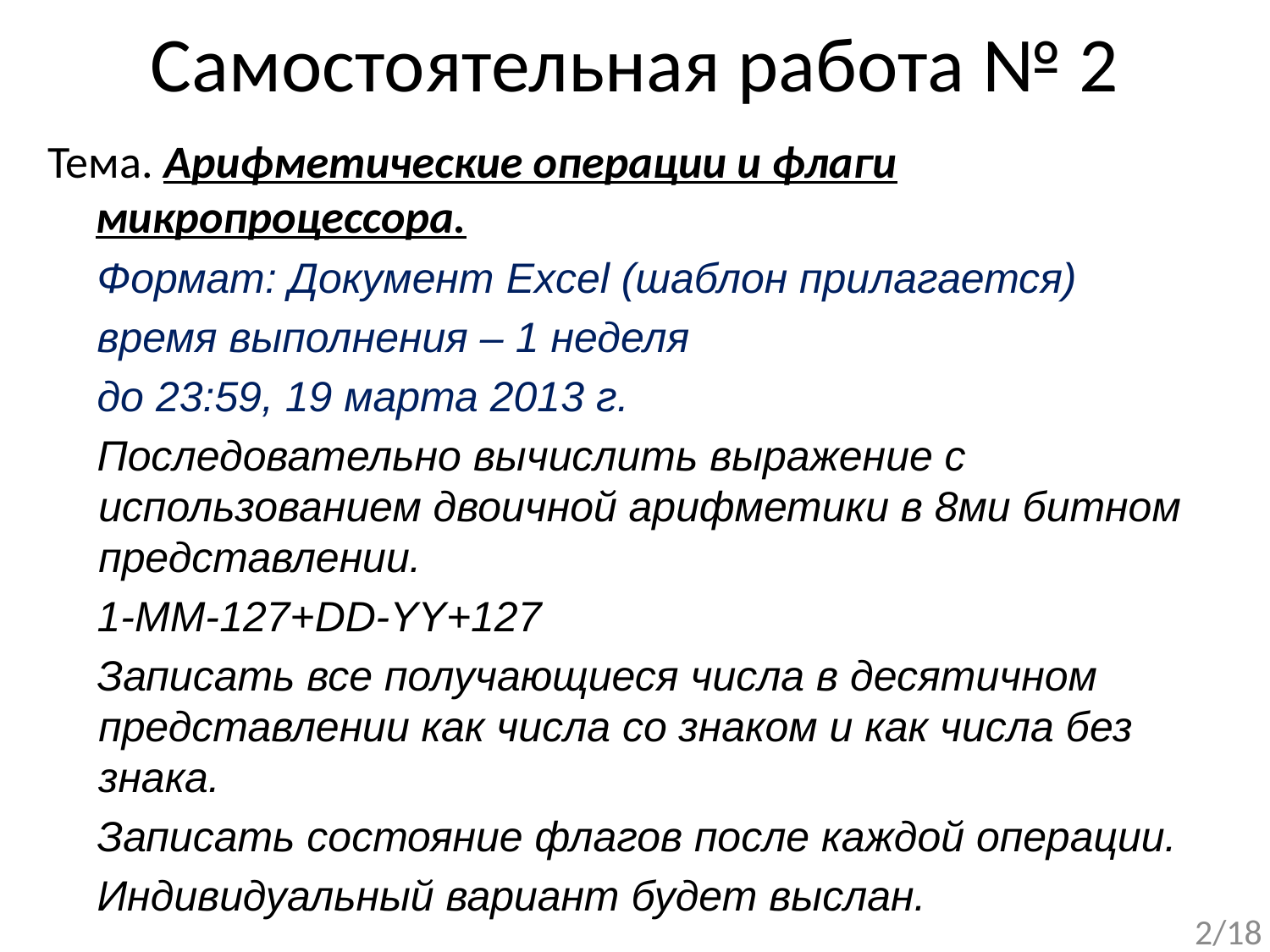

# Самостоятельная работа № 2
Тема. Арифметические операции и флаги микропроцессора.
Формат: Документ Excel (шаблон прилагается)
время выполнения – 1 неделя
до 23:59, 19 марта 2013 г.
Последовательно вычислить выражение с использованием двоичной арифметики в 8ми битном представлении.
1-MM-127+DD-YY+127
Записать все получающиеся числа в десятичном представлении как числа со знаком и как числа без знака.
Записать состояние флагов после каждой операции.
Индивидуальный вариант будет выслан.
2/18